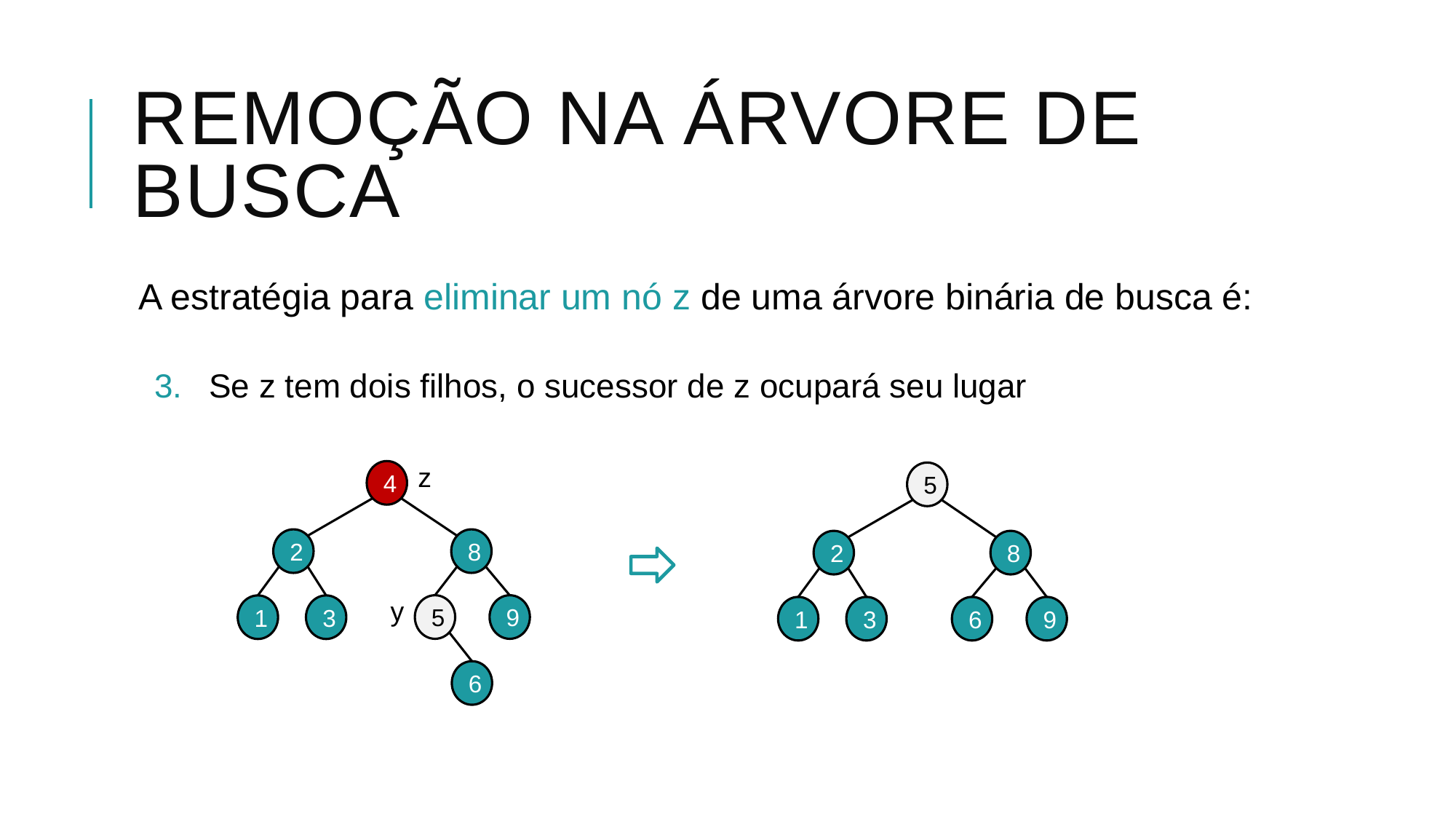

# Remoção na árvore de busca
A estratégia para eliminar um nó z de uma árvore binária de busca é:

Se z tem dois filhos, o sucessor de z ocupará seu lugar
z
4
2
8
y
9
5
1
3
6
5
2
8
1
3
9
6